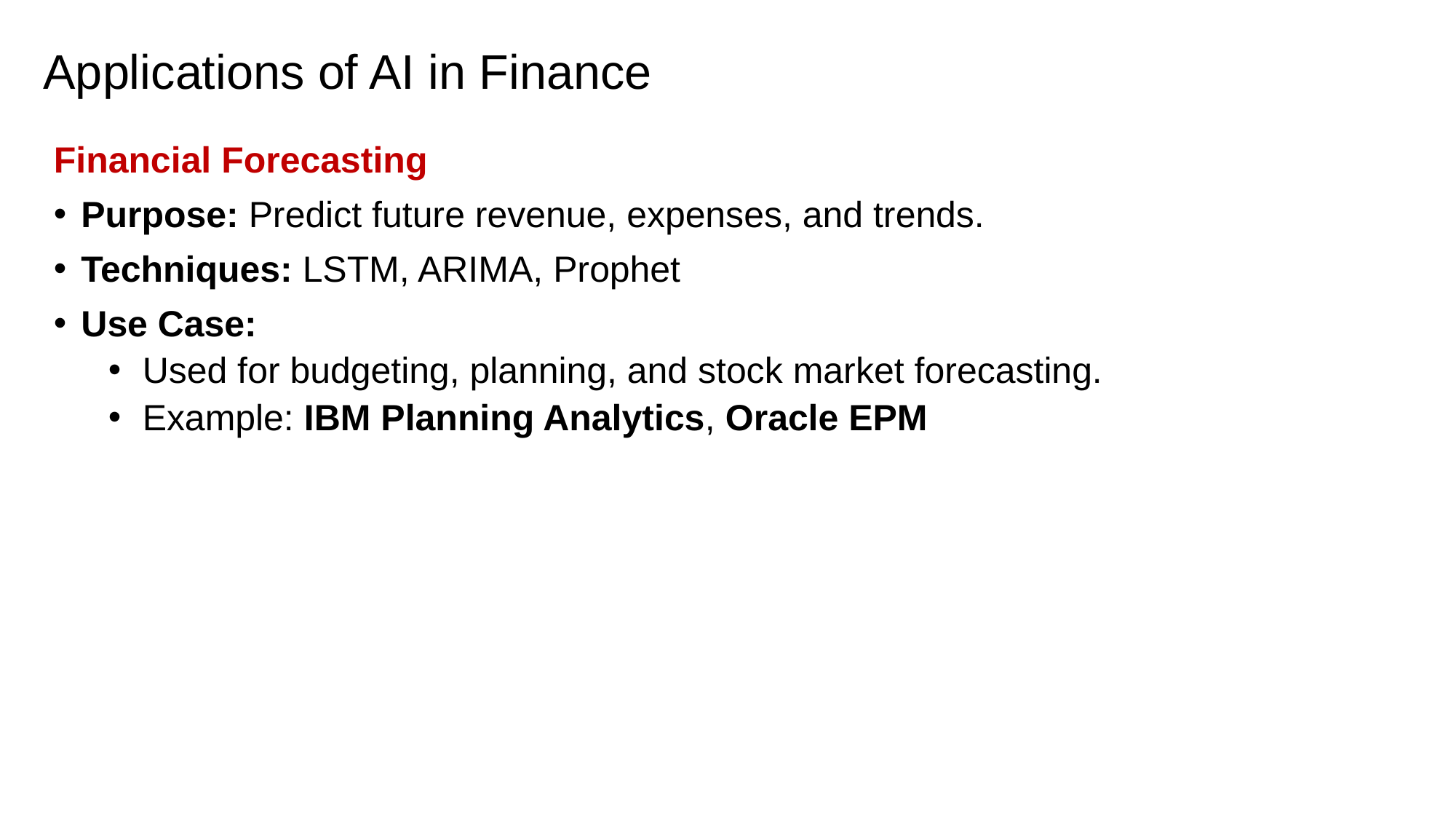

# Applications of AI in Finance
Financial Forecasting
Purpose: Predict future revenue, expenses, and trends.
Techniques: LSTM, ARIMA, Prophet
Use Case:
Used for budgeting, planning, and stock market forecasting.
Example: IBM Planning Analytics, Oracle EPM